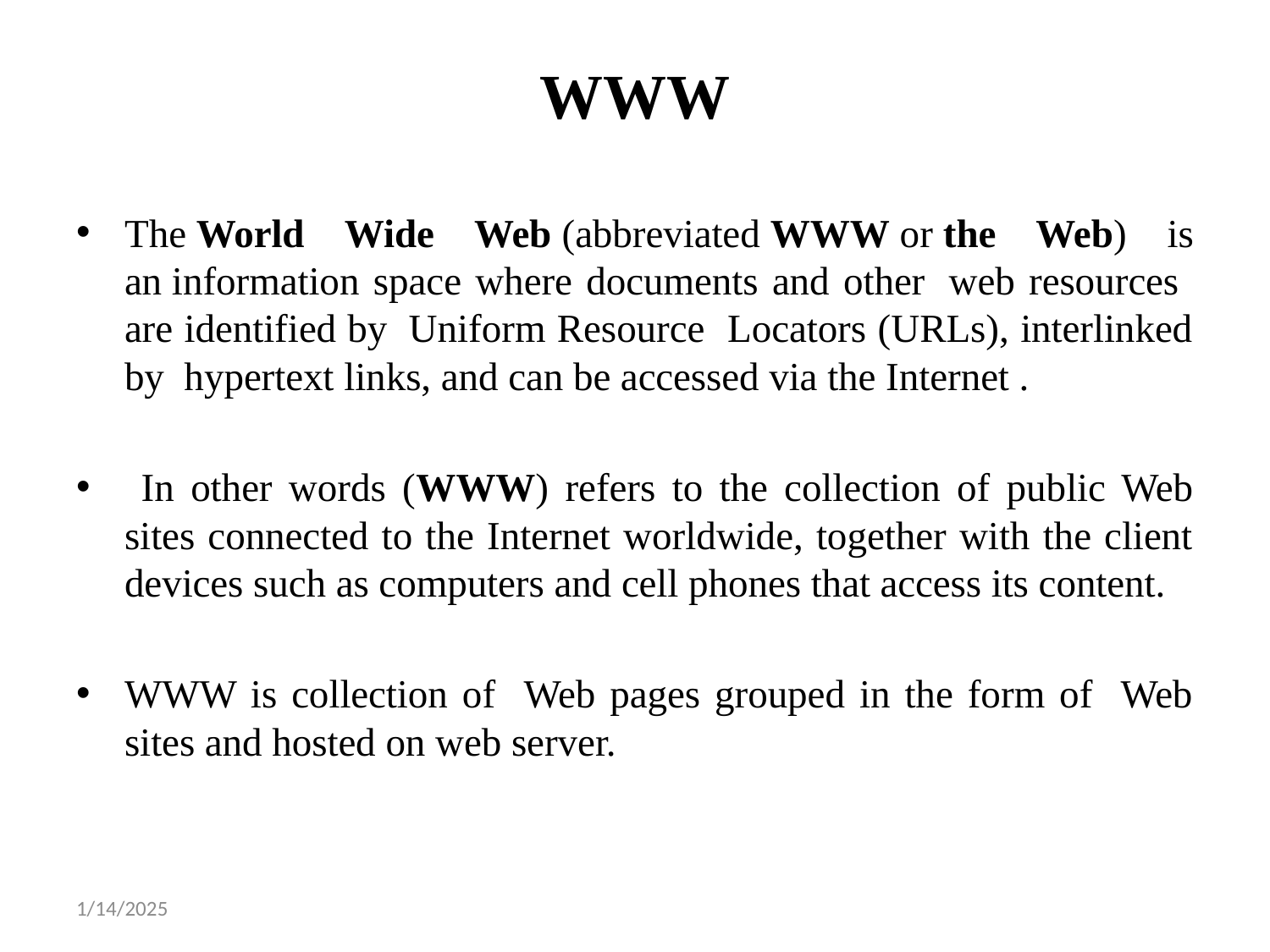

# WWW
The World Wide Web (abbreviated WWW or the Web) is an information space where documents and other  web resources  are identified by  Uniform Resource  Locators (URLs), interlinked by  hypertext links, and can be accessed via the Internet .

 In other words (WWW) refers to the collection of public Web sites connected to the Internet worldwide, together with the client devices such as computers and cell phones that access its content.

WWW is collection of  Web pages grouped in the form of  Web sites and hosted on web server.
1/14/2025